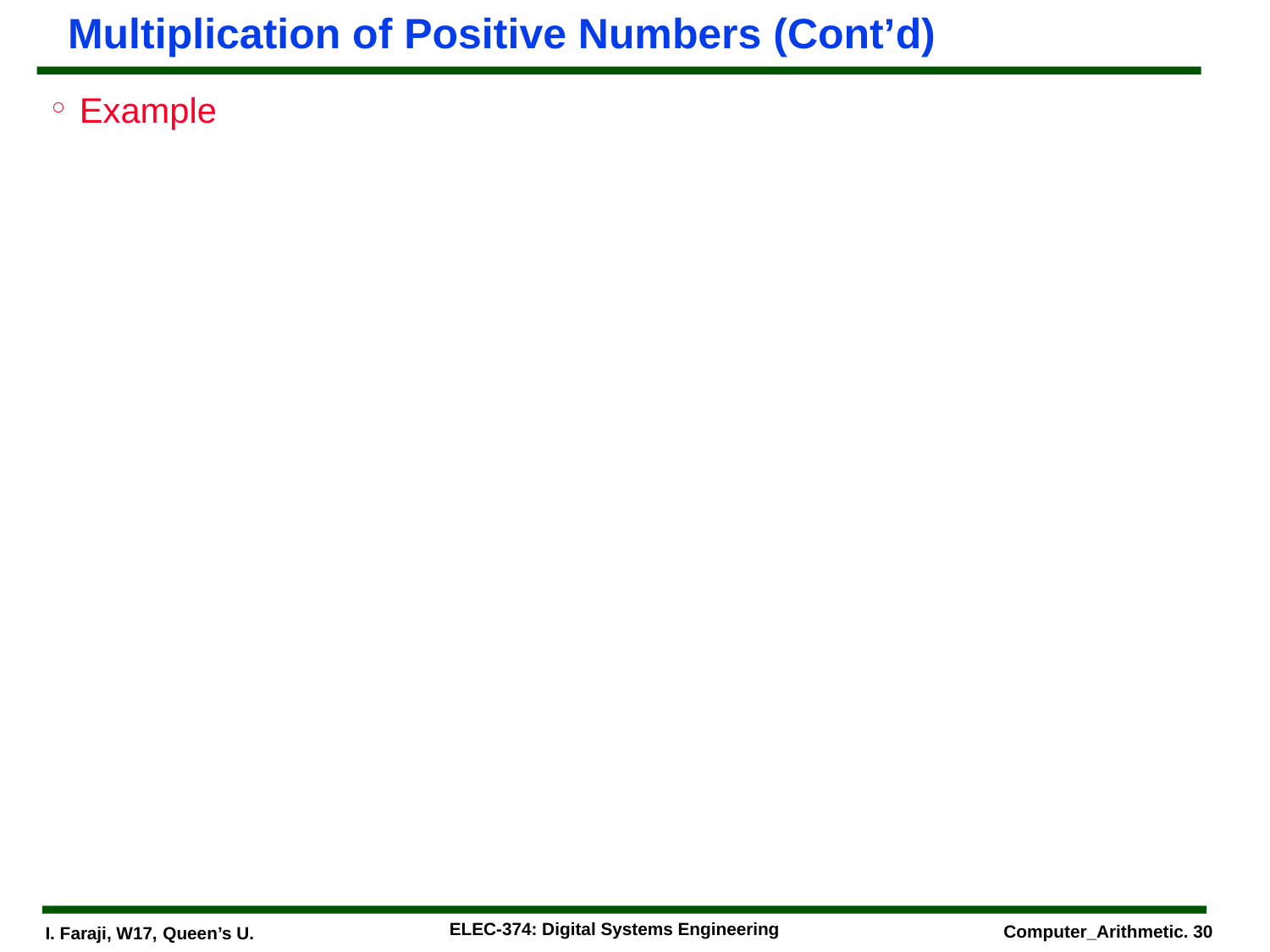

# Multiplication of Positive Numbers (Cont’d)
Example
ELEC-374: Digital Systems Engineering